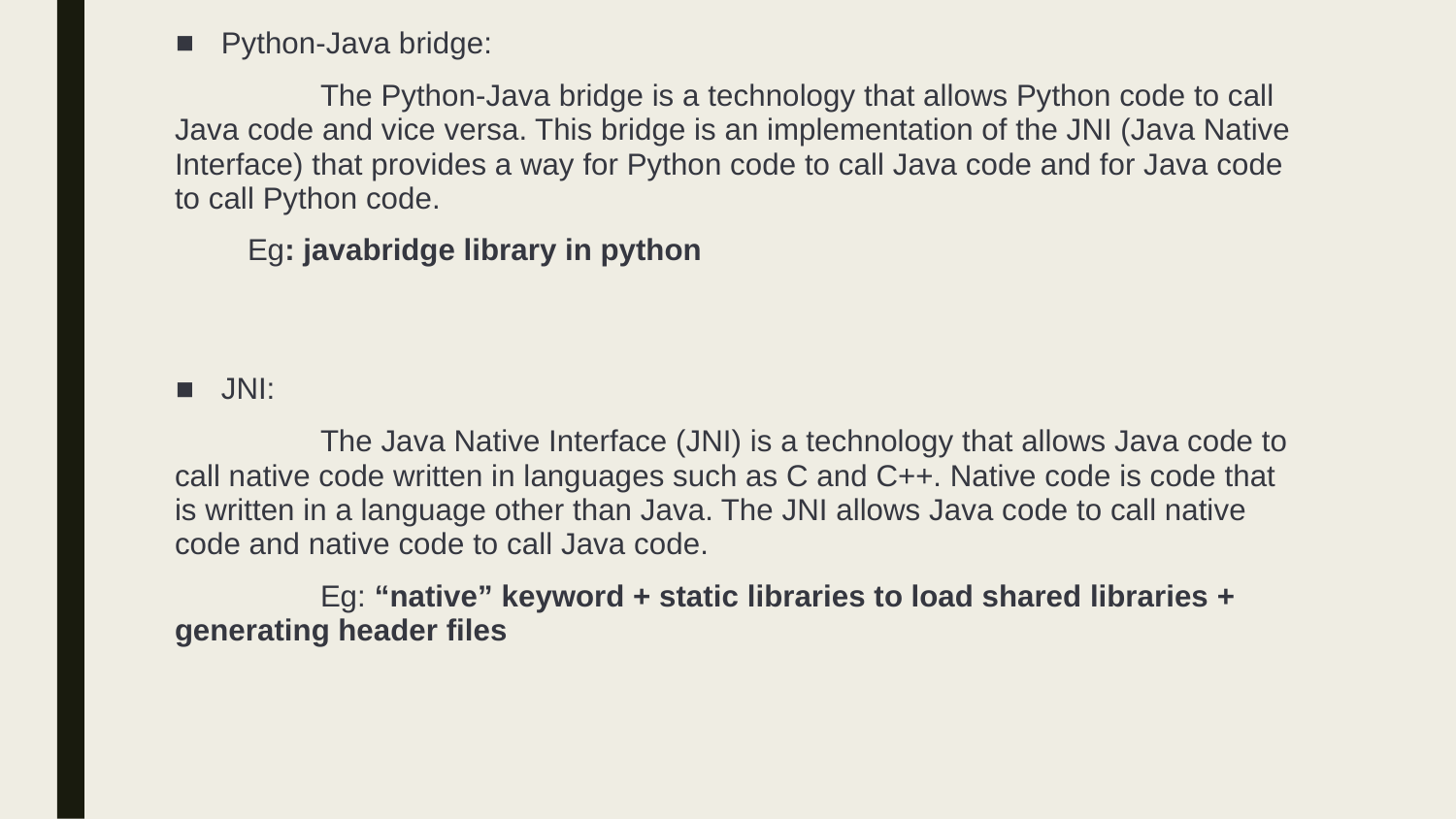

Python-Java bridge:
	The Python-Java bridge is a technology that allows Python code to call Java code and vice versa. This bridge is an implementation of the JNI (Java Native Interface) that provides a way for Python code to call Java code and for Java code to call Python code.
Eg: javabridge library in python

JNI:
	The Java Native Interface (JNI) is a technology that allows Java code to call native code written in languages such as C and C++. Native code is code that is written in a language other than Java. The JNI allows Java code to call native code and native code to call Java code.
	Eg: “native” keyword + static libraries to load shared libraries + generating header files